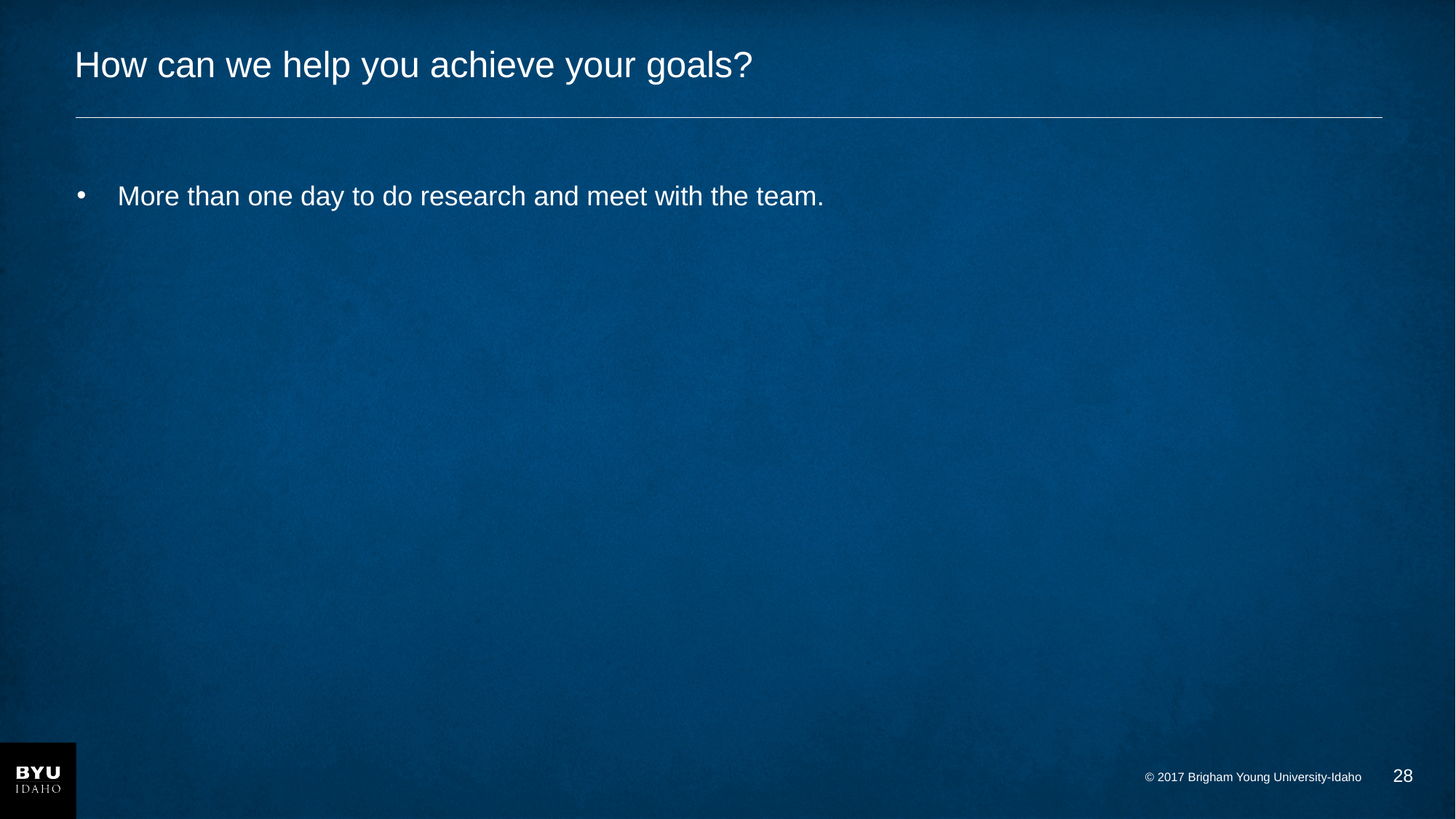

# How can we help you achieve your goals?
More than one day to do research and meet with the team.